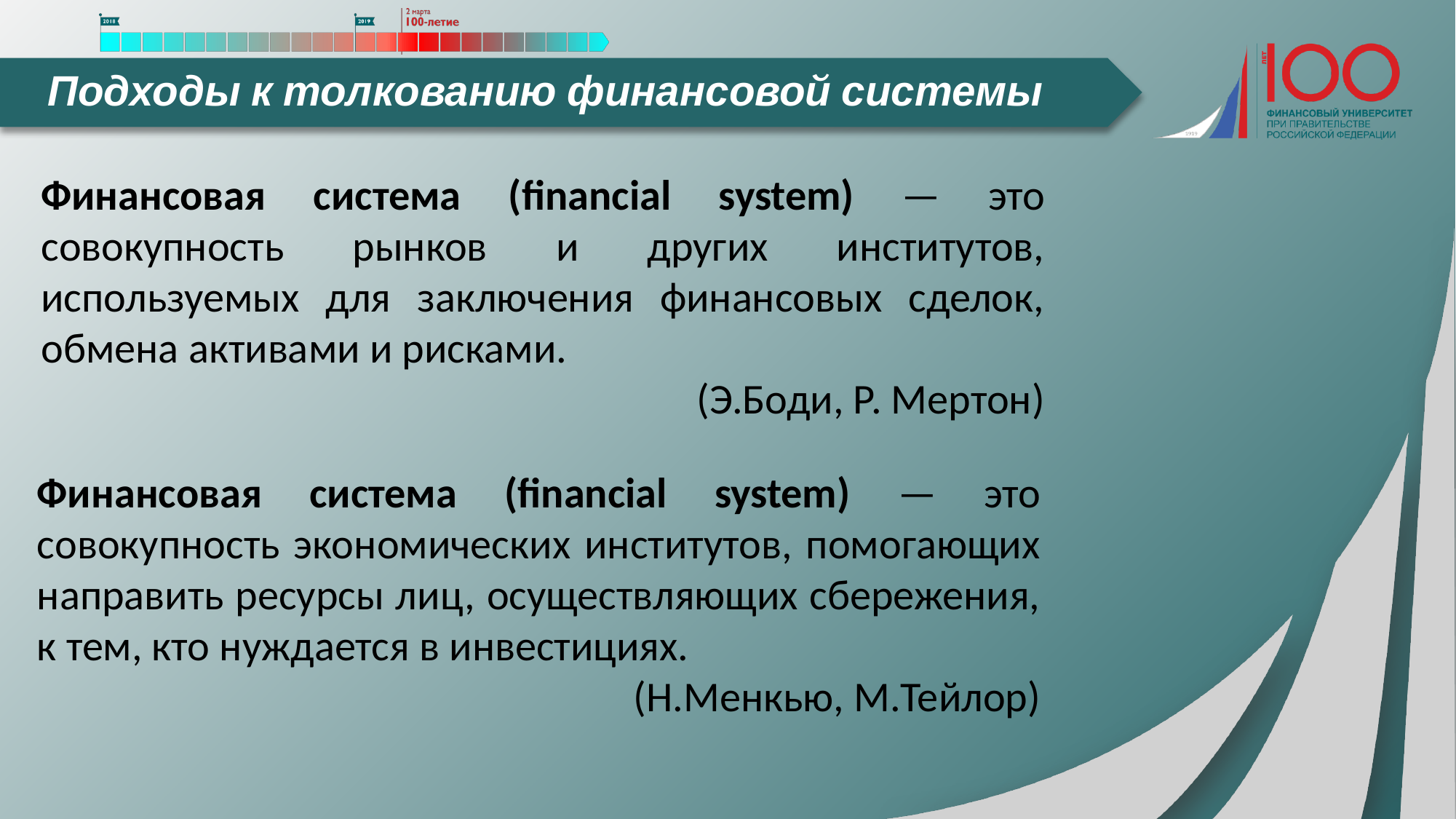

Подходы к толкованию финансовой системы
Финансовая система (financial system) — это совокупность рынков и других институтов, используемых для заключения финансовых сделок, обмена активами и рисками.
(Э.Боди, Р. Мертон)
Финансовая система (financial system) — это совокупность экономических институтов, помогающих направить ресурсы лиц, осуществляющих сбережения, к тем, кто нуждается в инвестициях.
(Н.Менкью, М.Тейлор)